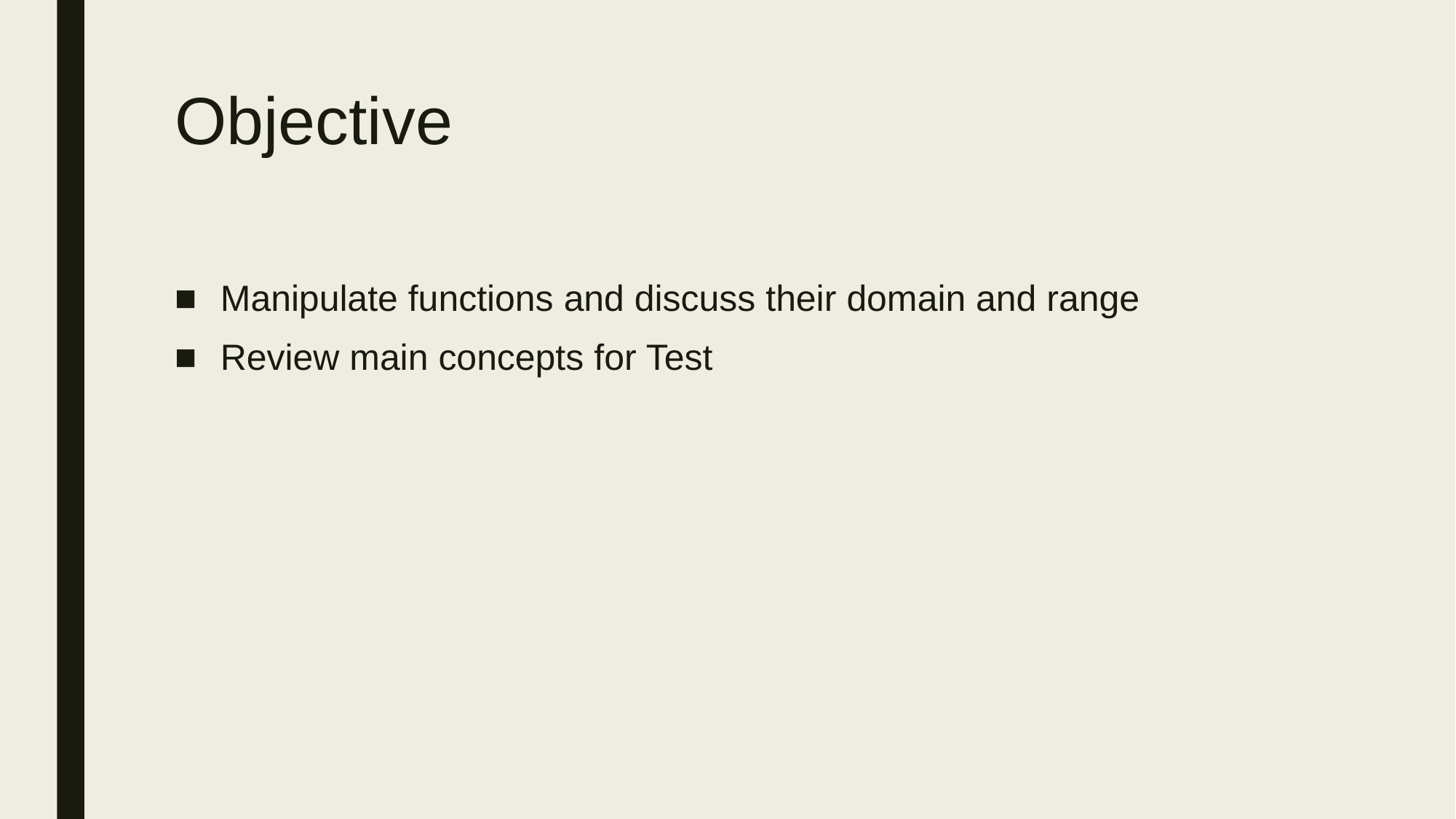

# Objective
Manipulate functions and discuss their domain and range
Review main concepts for Test